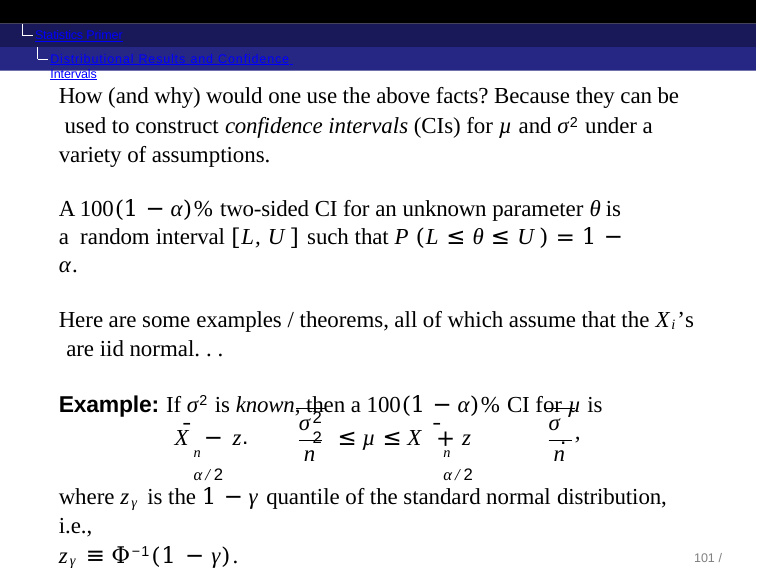

Statistics Primer
Distributional Results and Confidence Intervals
How (and why) would one use the above facts? Because they can be  used to construct confidence intervals (CIs) for µ and σ2 under a  variety of assumptions.

A 100(1 − α)% two-sided CI for an unknown parameter θ is a  random interval [L, U ] such that P (L ≤ θ ≤ U ) = 1 − α.
Here are some examples / theorems, all of which assume that the Xi’s  are iid normal. . .

Example: If σ2 is known, then a 100(1 − α)% CI for µ is
.	.
2	2
σ
σ

¯
¯
X − z
≤ µ ≤ X + z
,
n
n	α/2
n	α/2
n

where zγ is the 1 − γ quantile of the standard normal distribution, i.e.,
zγ ≡ Φ−1(1 − γ).
101 / 104